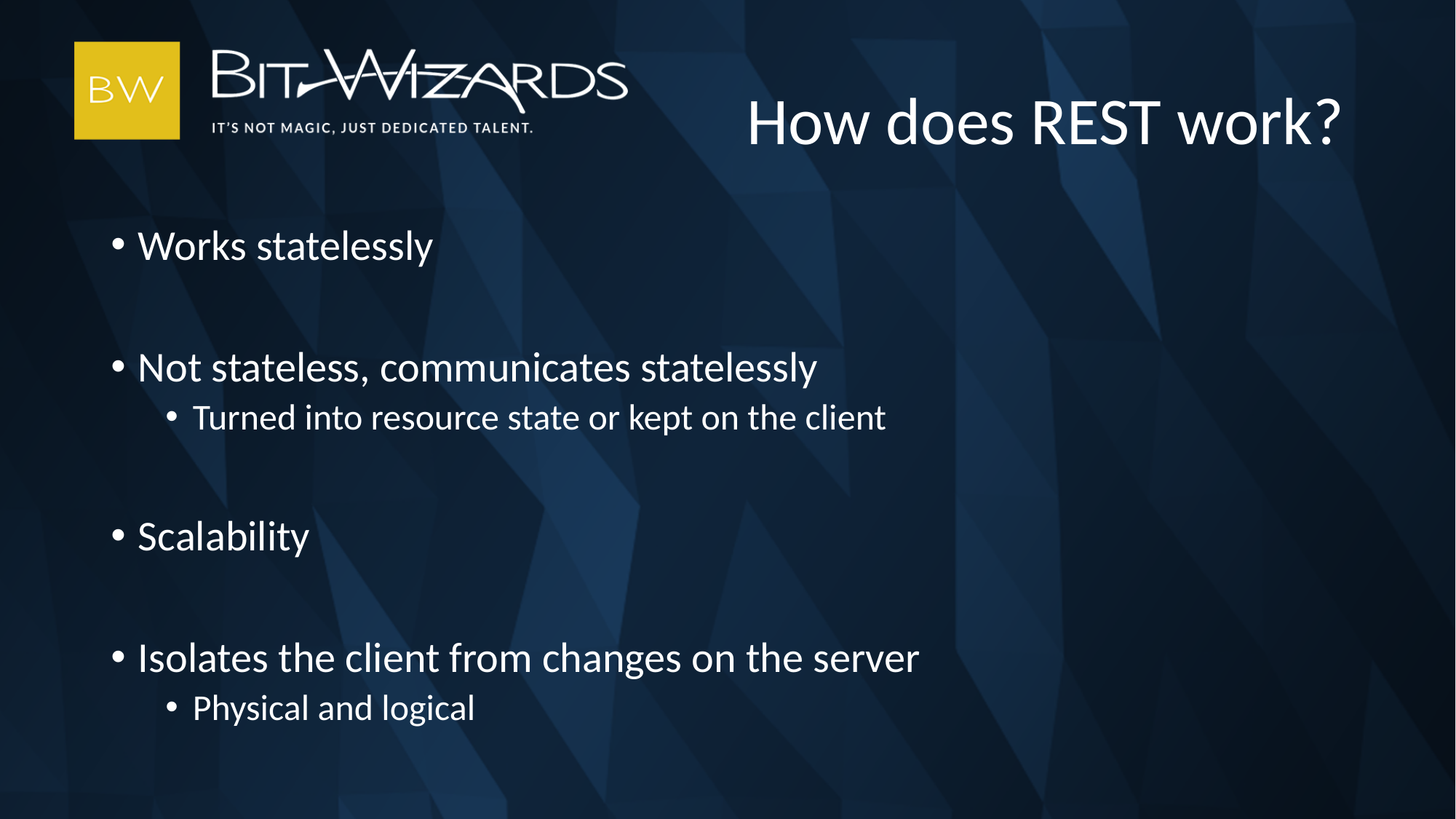

# How does REST work?
Works statelessly

Not stateless, communicates statelessly
Turned into resource state or kept on the client

Scalability

Isolates the client from changes on the server
Physical and logical